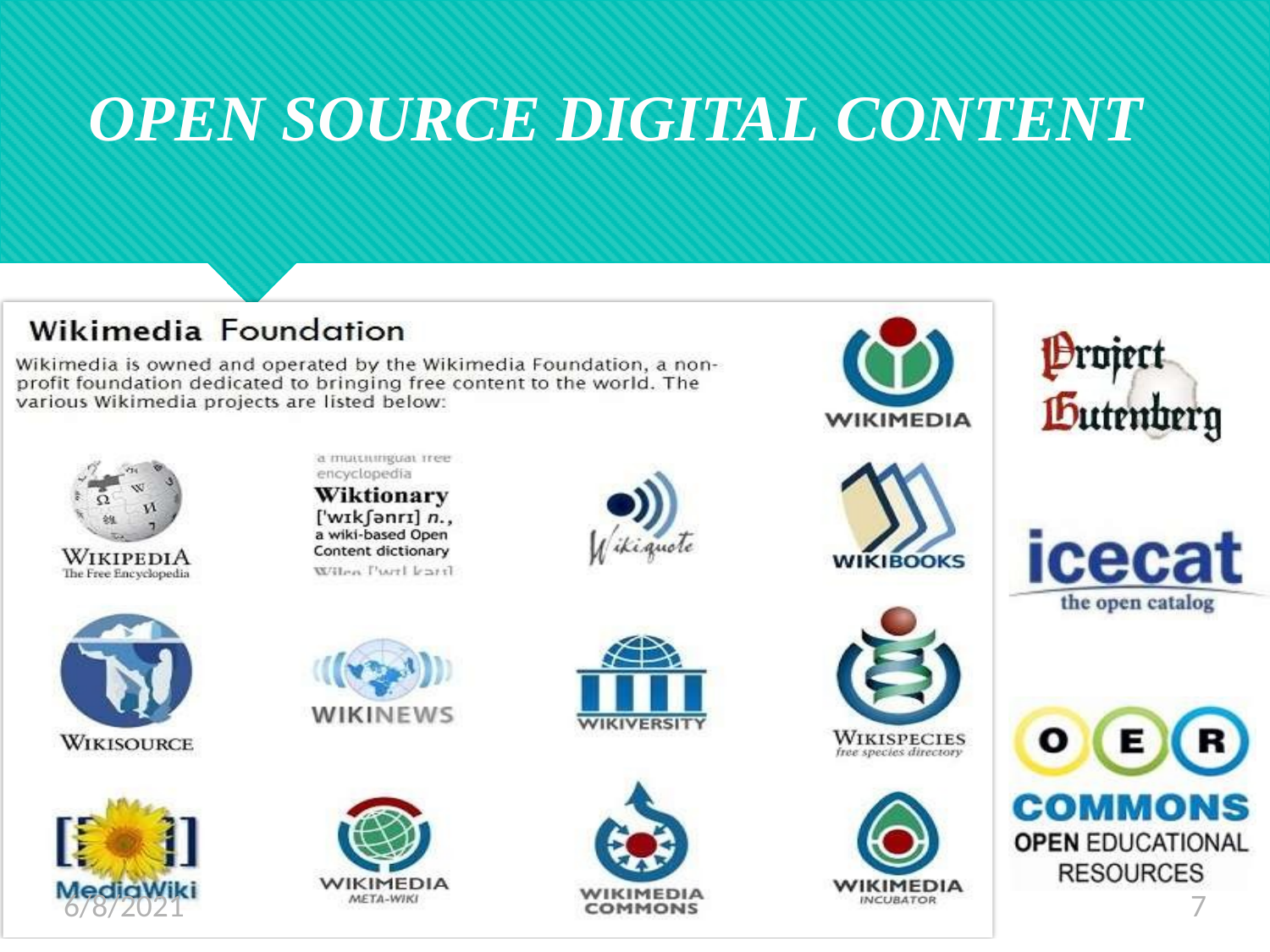

# OPEN	SOURCE DIGITAL CONTENT

6/8/2021
7